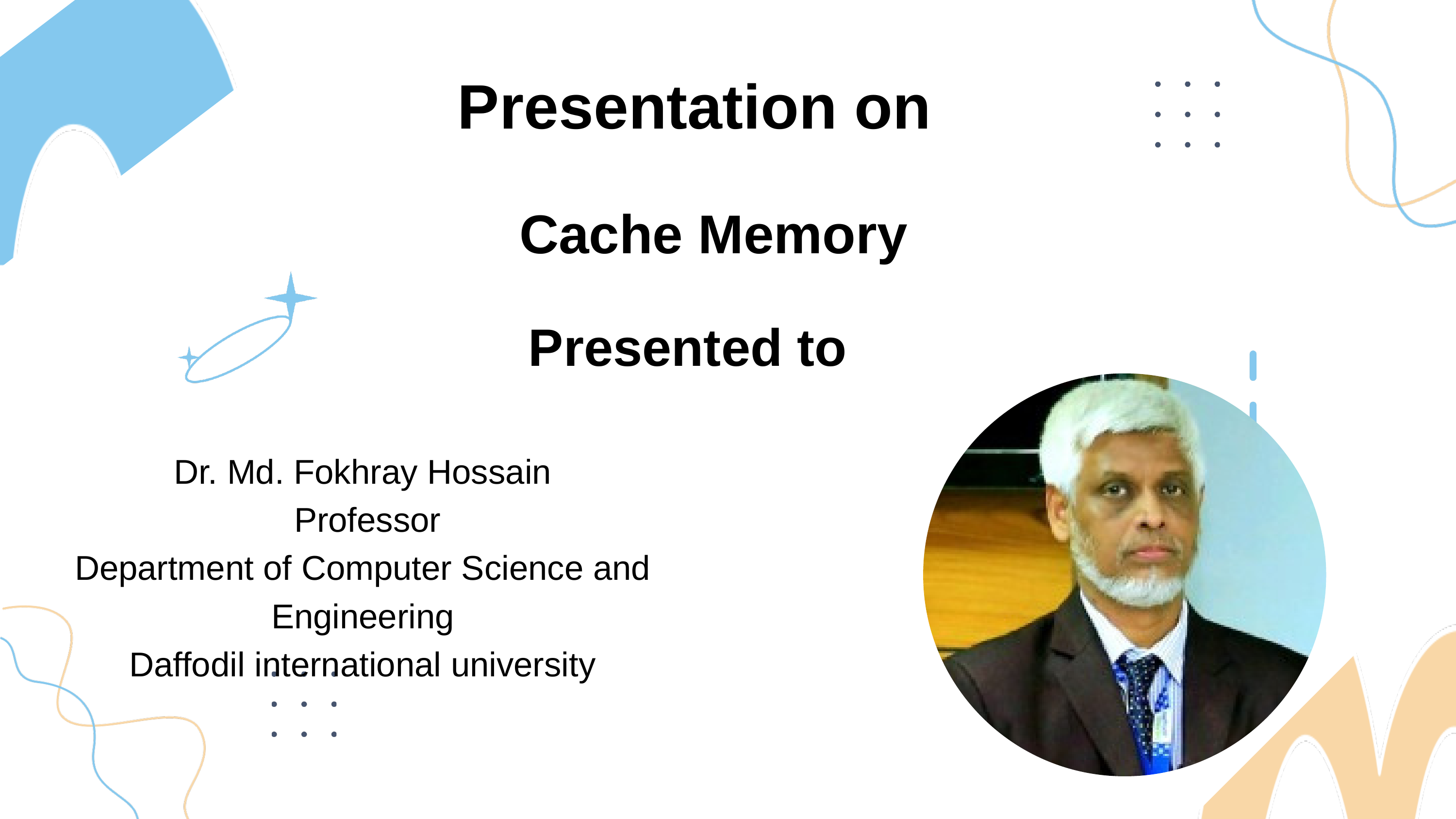

Presentation on

Cache Memory

Presented to

 Dr. Md. Fokhray Hossain
 Professor
Department of Computer Science and Engineering
Daffodil international university